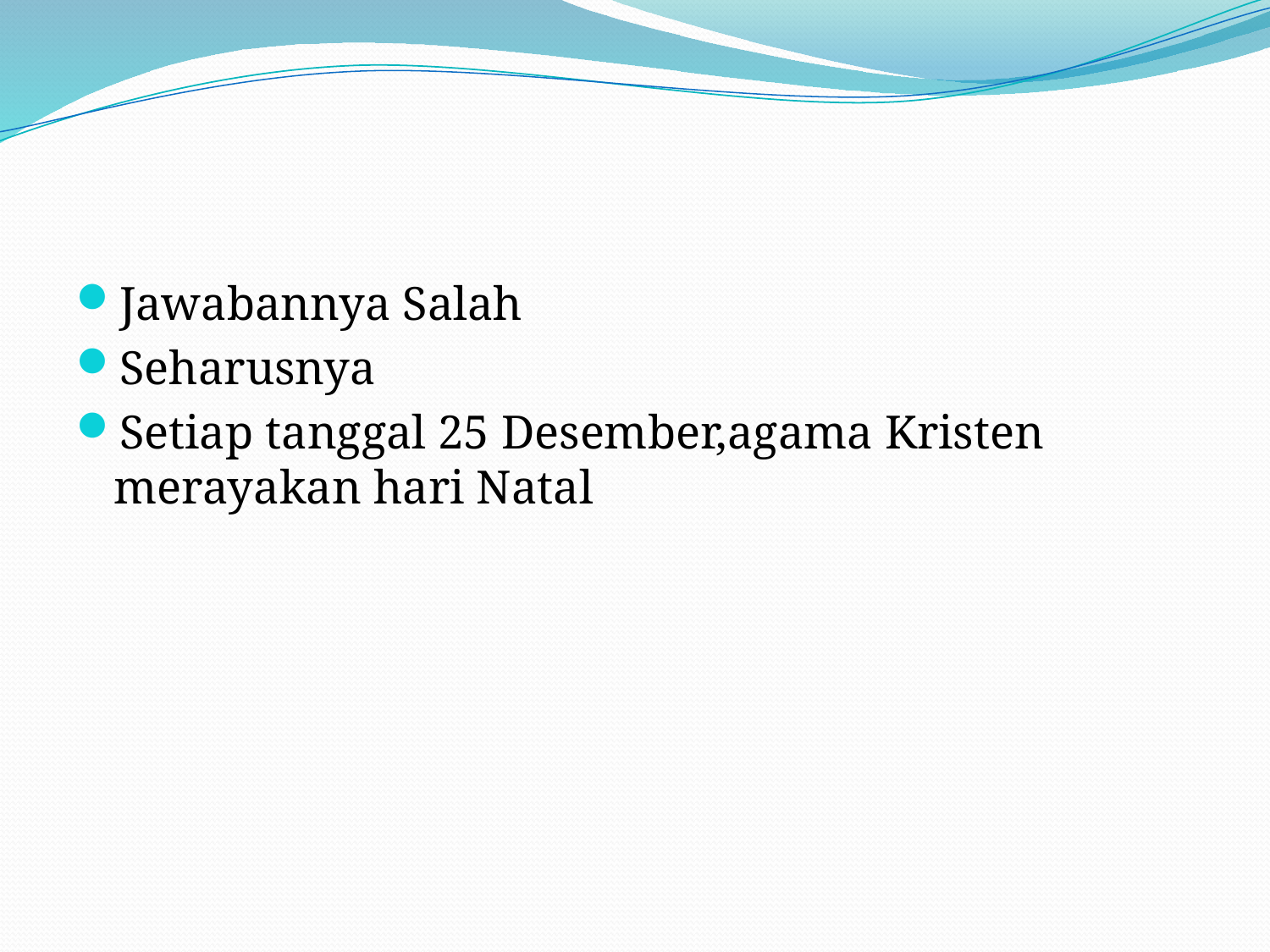

#
Jawabannya Salah
Seharusnya
Setiap tanggal 25 Desember,agama Kristen merayakan hari Natal